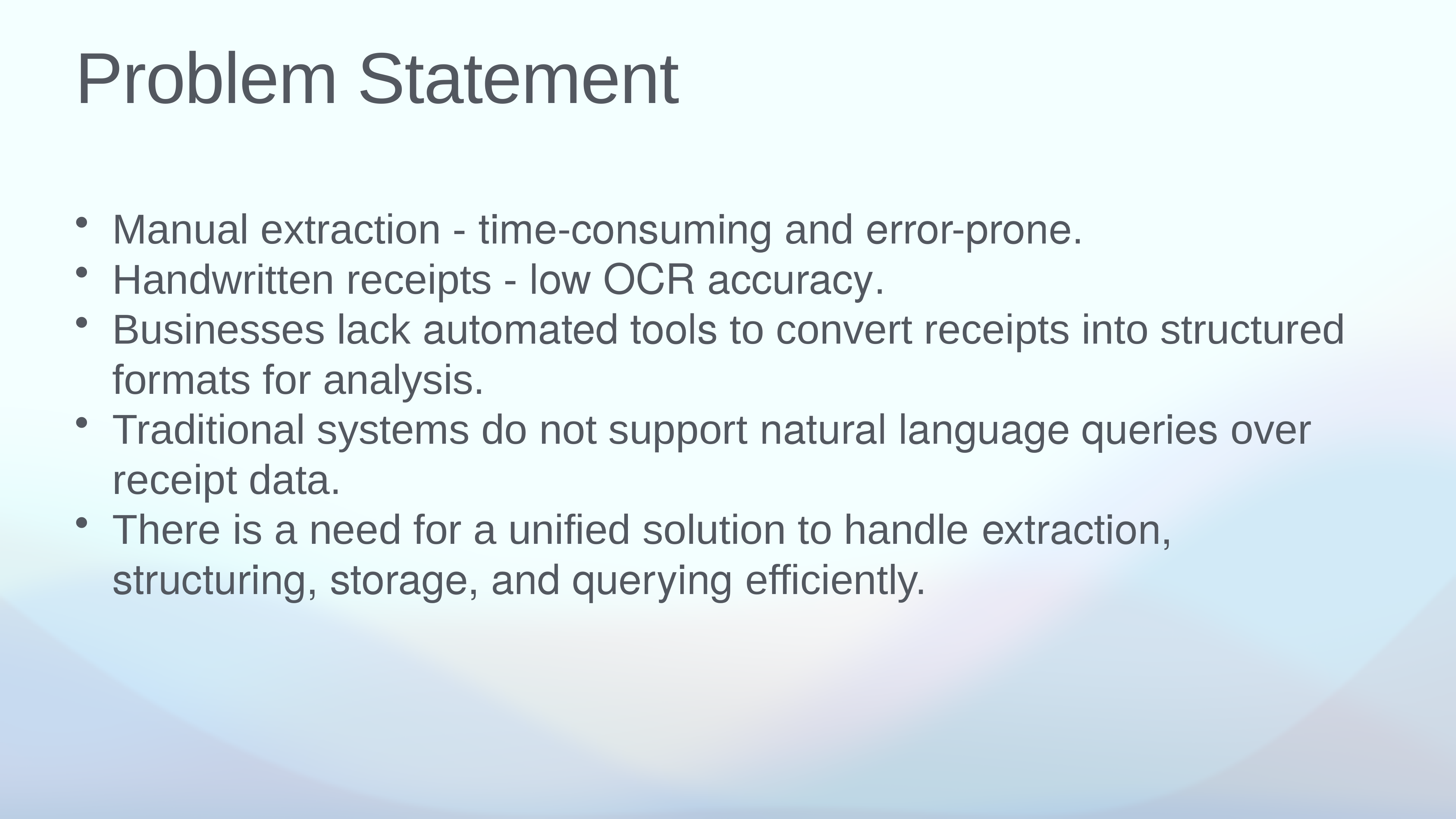

# Problem Statement
Manual extraction - time-consuming and error-prone.
Handwritten receipts - low OCR accuracy.
Businesses lack automated tools to convert receipts into structured formats for analysis.
Traditional systems do not support natural language queries over receipt data.
There is a need for a unified solution to handle extraction, structuring, storage, and querying efficiently.